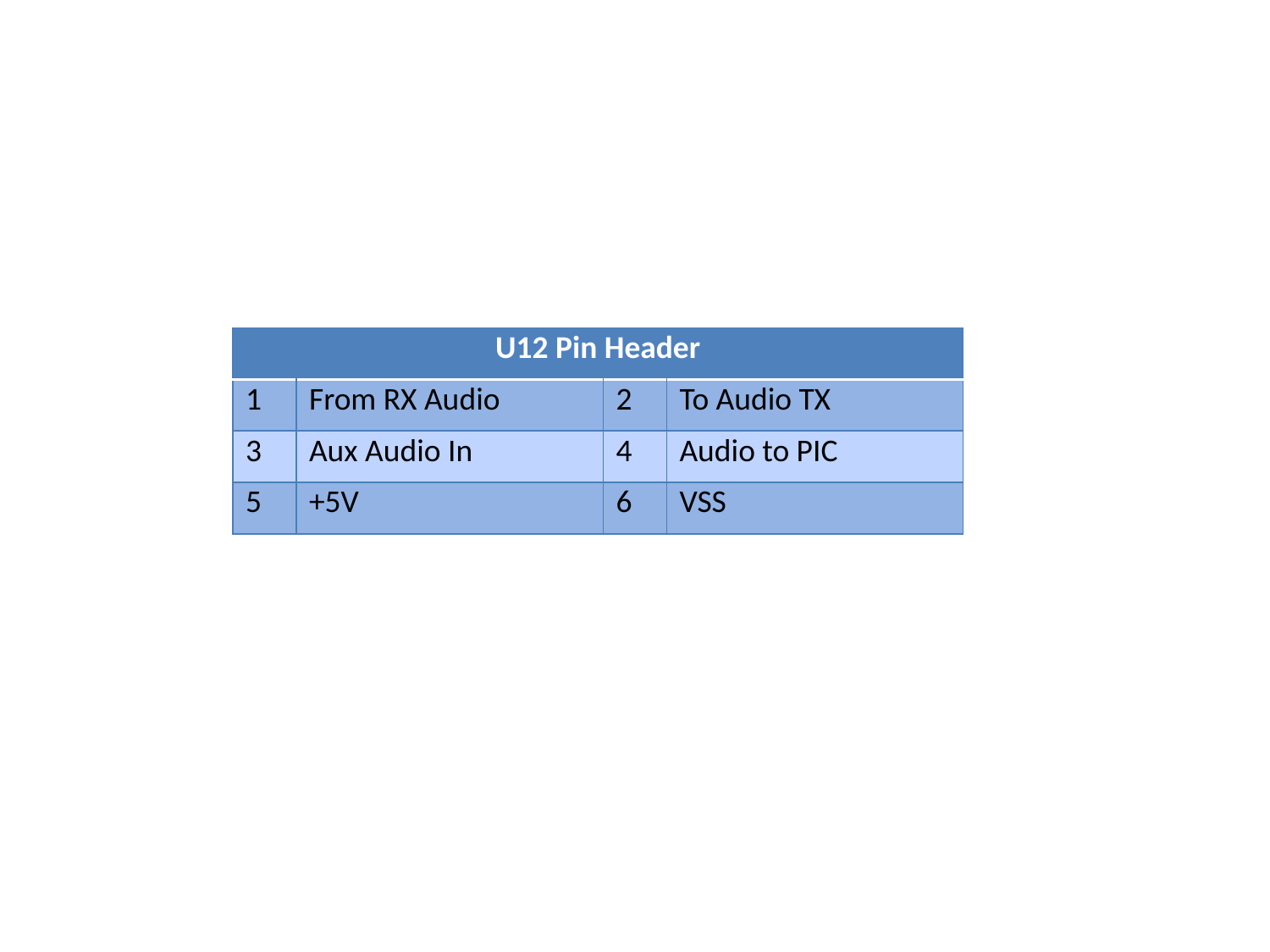

| U12 Pin Header |  |  |  |
| --- | --- | --- | --- |
| 1 | From RX Audio | 2 | To Audio TX |
| 3 | Aux Audio In | 4 | Audio to PIC |
| 5 | +5V | 6 | VSS |